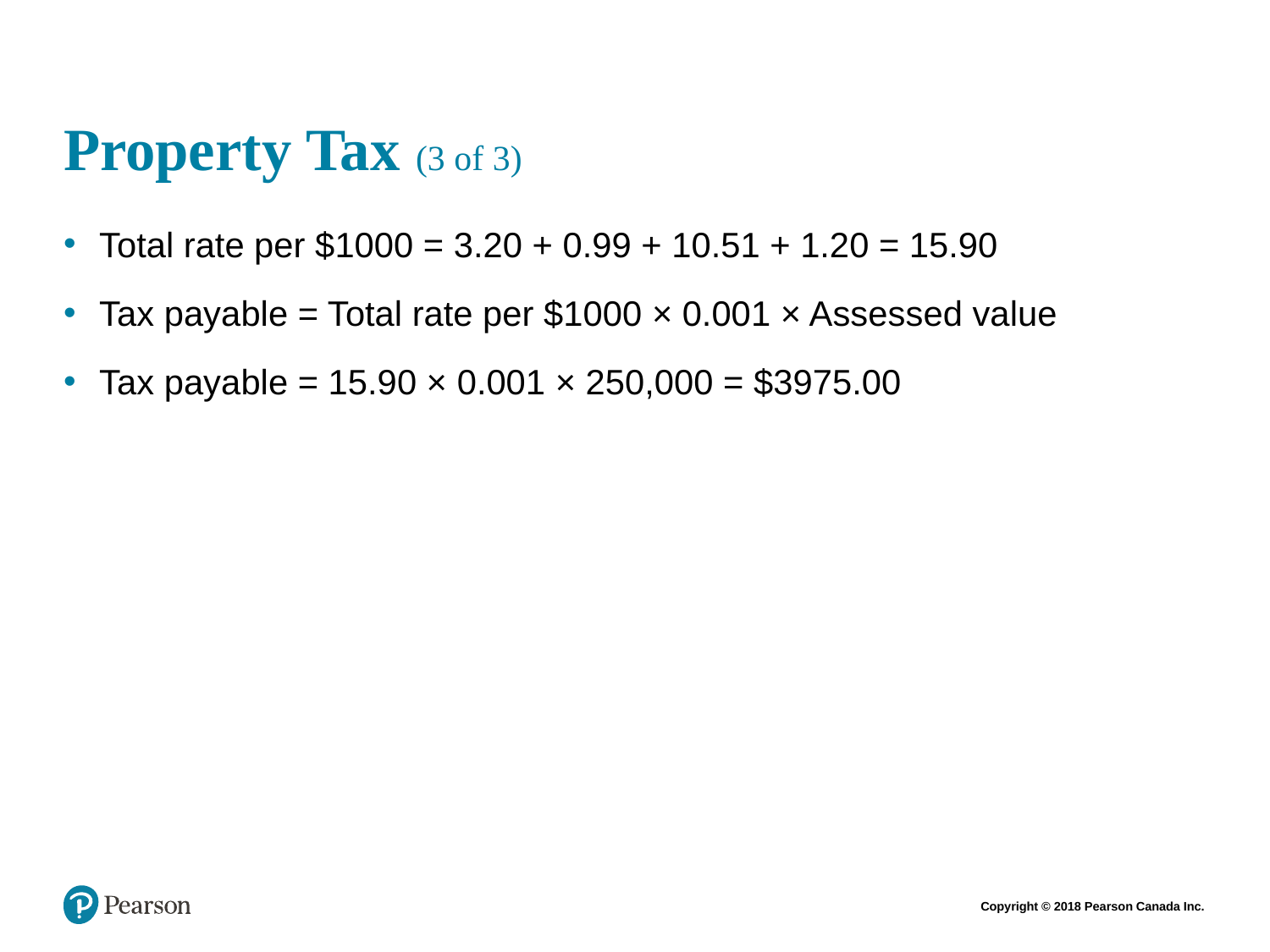

# Property Tax (3 of 3)
Total rate per $1000 = 3.20 + 0.99 + 10.51 + 1.20 = 15.90
Tax payable = Total rate per $1000 × 0.001 × Assessed value
Tax payable = 15.90 × 0.001 × 250,000 = $3975.00